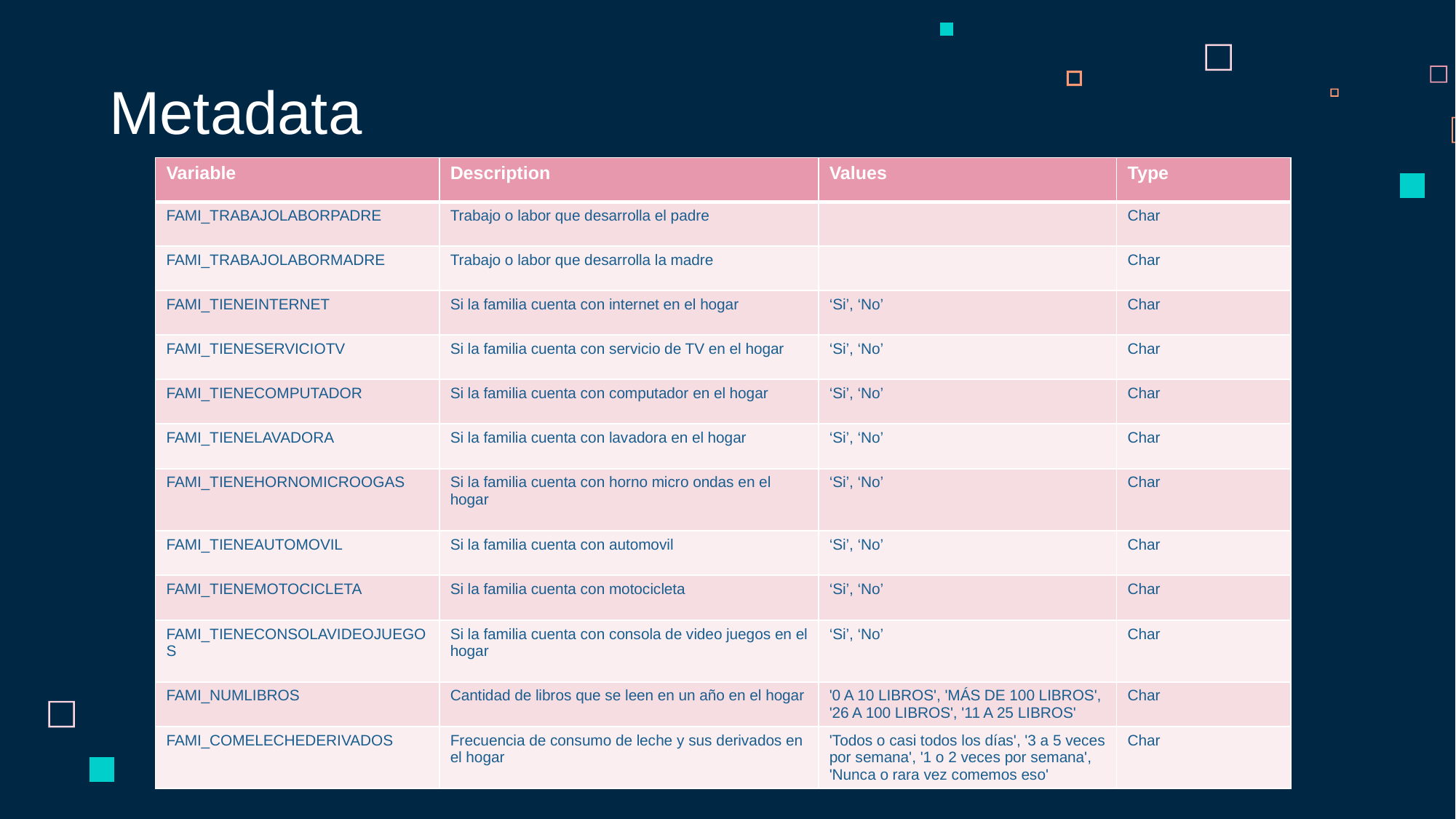

# Metadata
| Variable | Description | Values | Type |
| --- | --- | --- | --- |
| FAMI\_TRABAJOLABORPADRE | Trabajo o labor que desarrolla el padre |  | Char |
| FAMI\_TRABAJOLABORMADRE | Trabajo o labor que desarrolla la madre |  | Char |
| FAMI\_TIENEINTERNET | Si la familia cuenta con internet en el hogar | ‘Si’, ‘No’ | Char |
| FAMI\_TIENESERVICIOTV | Si la familia cuenta con servicio de TV en el hogar | ‘Si’, ‘No’ | Char |
| FAMI\_TIENECOMPUTADOR | Si la familia cuenta con computador en el hogar | ‘Si’, ‘No’ | Char |
| FAMI\_TIENELAVADORA | Si la familia cuenta con lavadora en el hogar | ‘Si’, ‘No’ | Char |
| FAMI\_TIENEHORNOMICROOGAS | Si la familia cuenta con horno micro ondas en el hogar | ‘Si’, ‘No’ | Char |
| FAMI\_TIENEAUTOMOVIL | Si la familia cuenta con automovil | ‘Si’, ‘No’ | Char |
| FAMI\_TIENEMOTOCICLETA | Si la familia cuenta con motocicleta | ‘Si’, ‘No’ | Char |
| FAMI\_TIENECONSOLAVIDEOJUEGOS | Si la familia cuenta con consola de video juegos en el hogar | ‘Si’, ‘No’ | Char |
| FAMI\_NUMLIBROS | Cantidad de libros que se leen en un año en el hogar | '0 A 10 LIBROS', 'MÁS DE 100 LIBROS', '26 A 100 LIBROS', '11 A 25 LIBROS' | Char |
| FAMI\_COMELECHEDERIVADOS | Frecuencia de consumo de leche y sus derivados en el hogar | 'Todos o casi todos los días', '3 a 5 veces por semana', '1 o 2 veces por semana', 'Nunca o rara vez comemos eso' | Char |